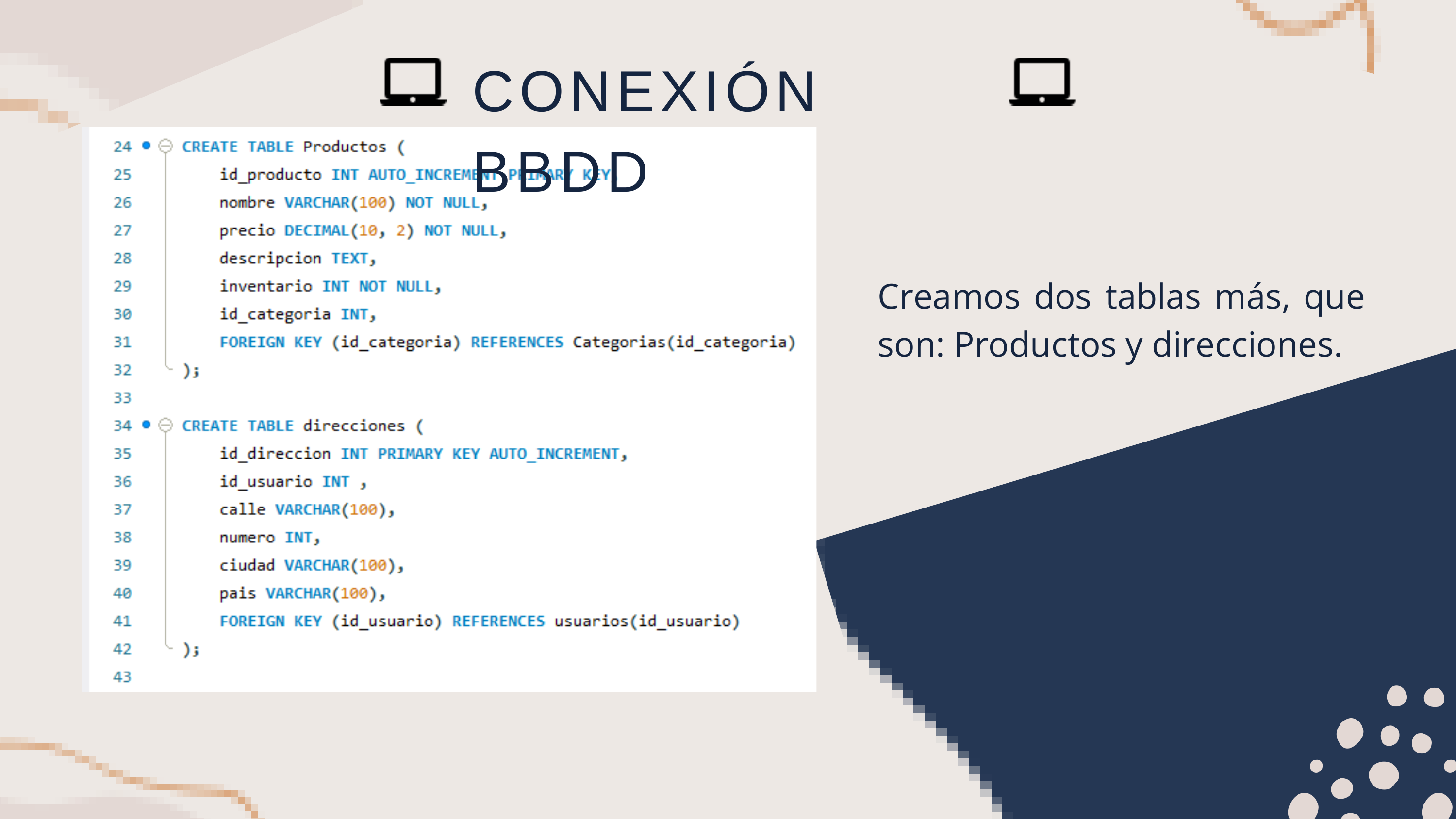

CONEXIÓN BBDD

Creamos dos tablas más, que son: Productos y direcciones.